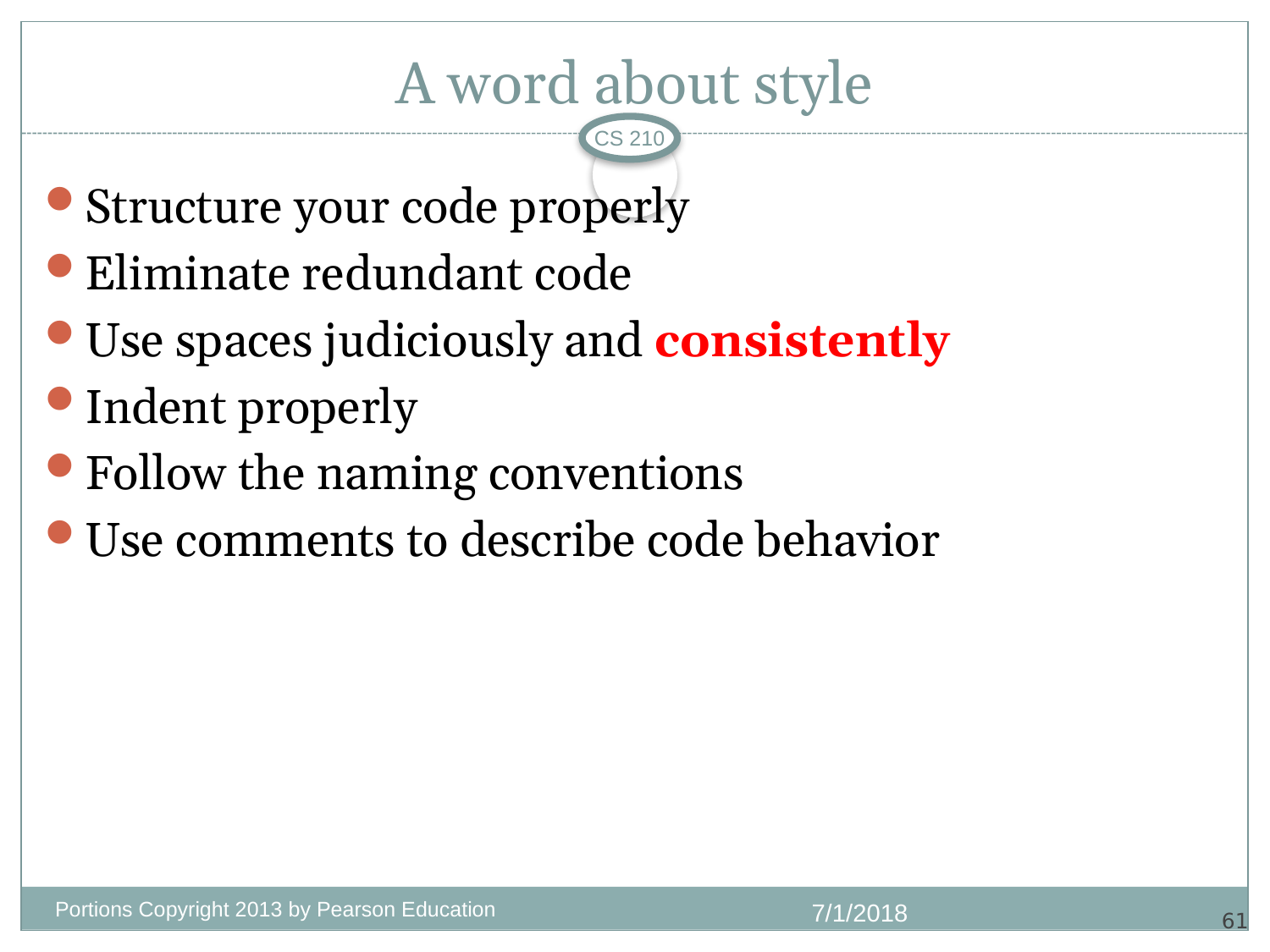

# A word about style
CS 210
Structure your code properly
Eliminate redundant code
Use spaces judiciously and consistently
Indent properly
Follow the naming conventions
Use comments to describe code behavior
Portions Copyright 2013 by Pearson Education
7/1/2018